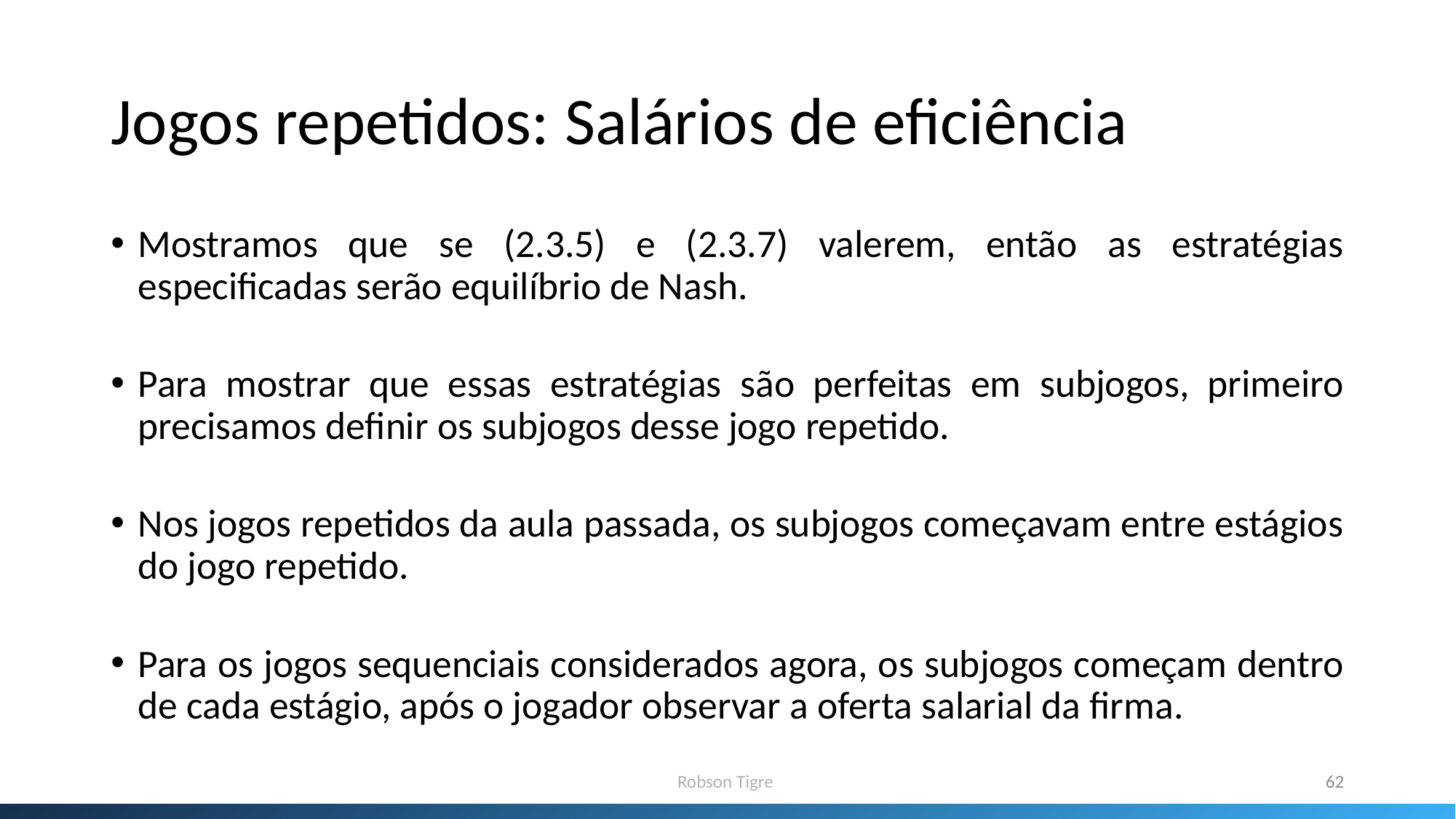

# Jogos repetidos: Salários de eficiência
Mostramos que se (2.3.5) e (2.3.7) valerem, então as estratégias especificadas serão equilíbrio de Nash.
Para mostrar que essas estratégias são perfeitas em subjogos, primeiro precisamos definir os subjogos desse jogo repetido.
Nos jogos repetidos da aula passada, os subjogos começavam entre estágios do jogo repetido.
Para os jogos sequenciais considerados agora, os subjogos começam dentro de cada estágio, após o jogador observar a oferta salarial da firma.
Robson Tigre
62